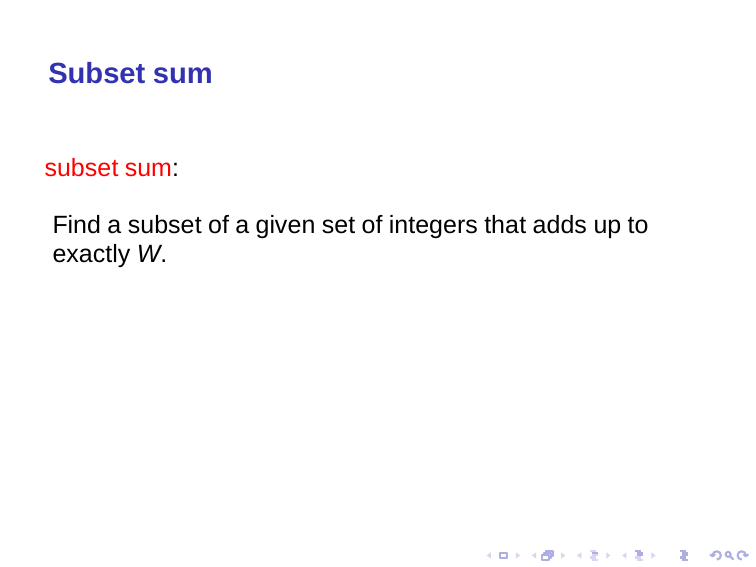

Subset sum
subset sum:
Find a subset of a given set of integers that adds up to exactly W.